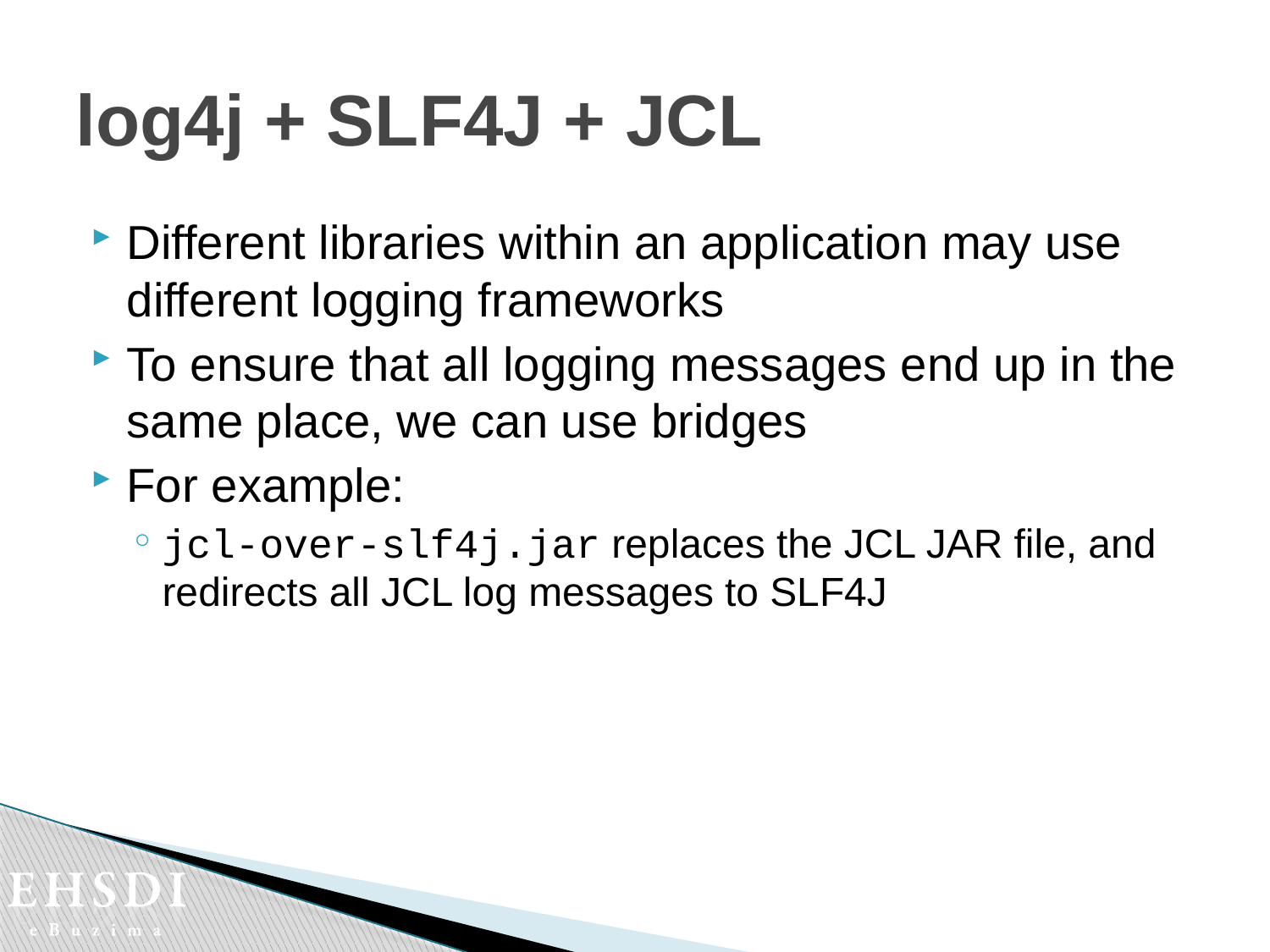

# log4j + SLF4J + JCL
Different libraries within an application may use different logging frameworks
To ensure that all logging messages end up in the same place, we can use bridges
For example:
jcl-over-slf4j.jar replaces the JCL JAR file, and redirects all JCL log messages to SLF4J